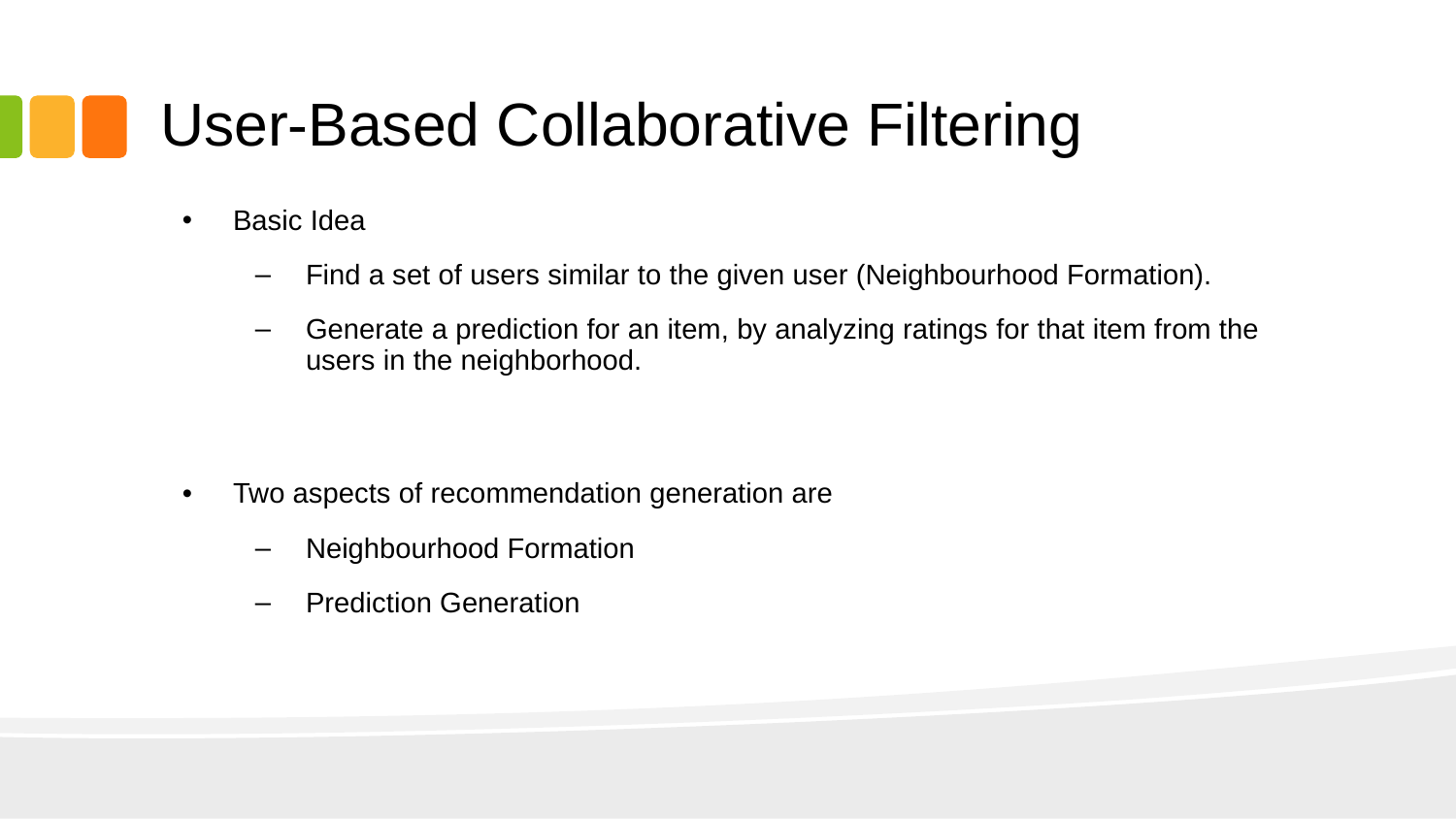

# User-Based Collaborative Filtering
Basic Idea
Find a set of users similar to the given user (Neighbourhood Formation).
Generate a prediction for an item, by analyzing ratings for that item from the users in the neighborhood.

Two aspects of recommendation generation are
Neighbourhood Formation
Prediction Generation